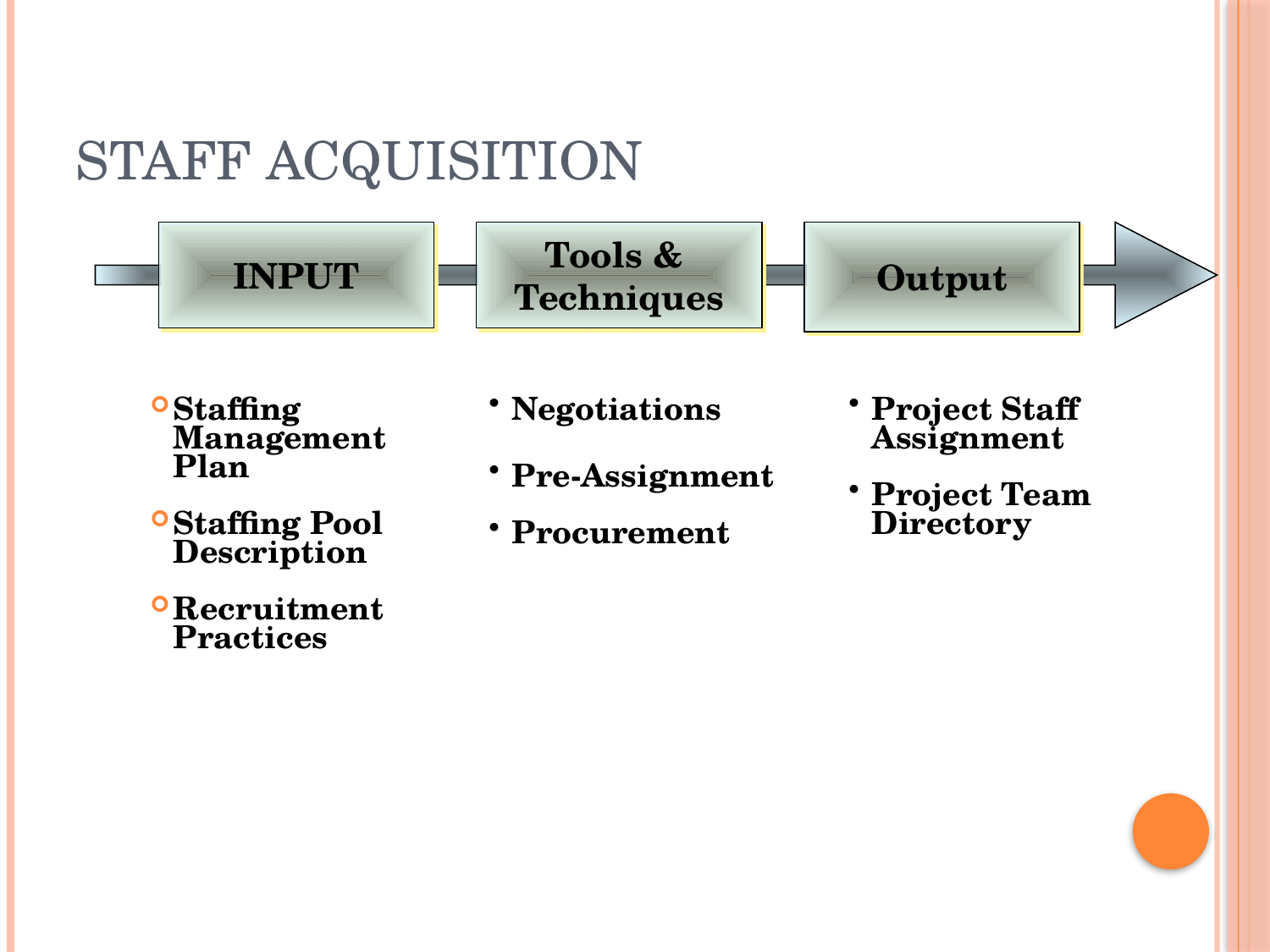

# Staff Acquisition

INPUT
Tools &
Techniques
Output
Staffing Management Plan

Staffing Pool Description

Recruitment Practices

Negotiations
Pre-Assignment

Procurement

Project Staff Assignment

Project Team Directory